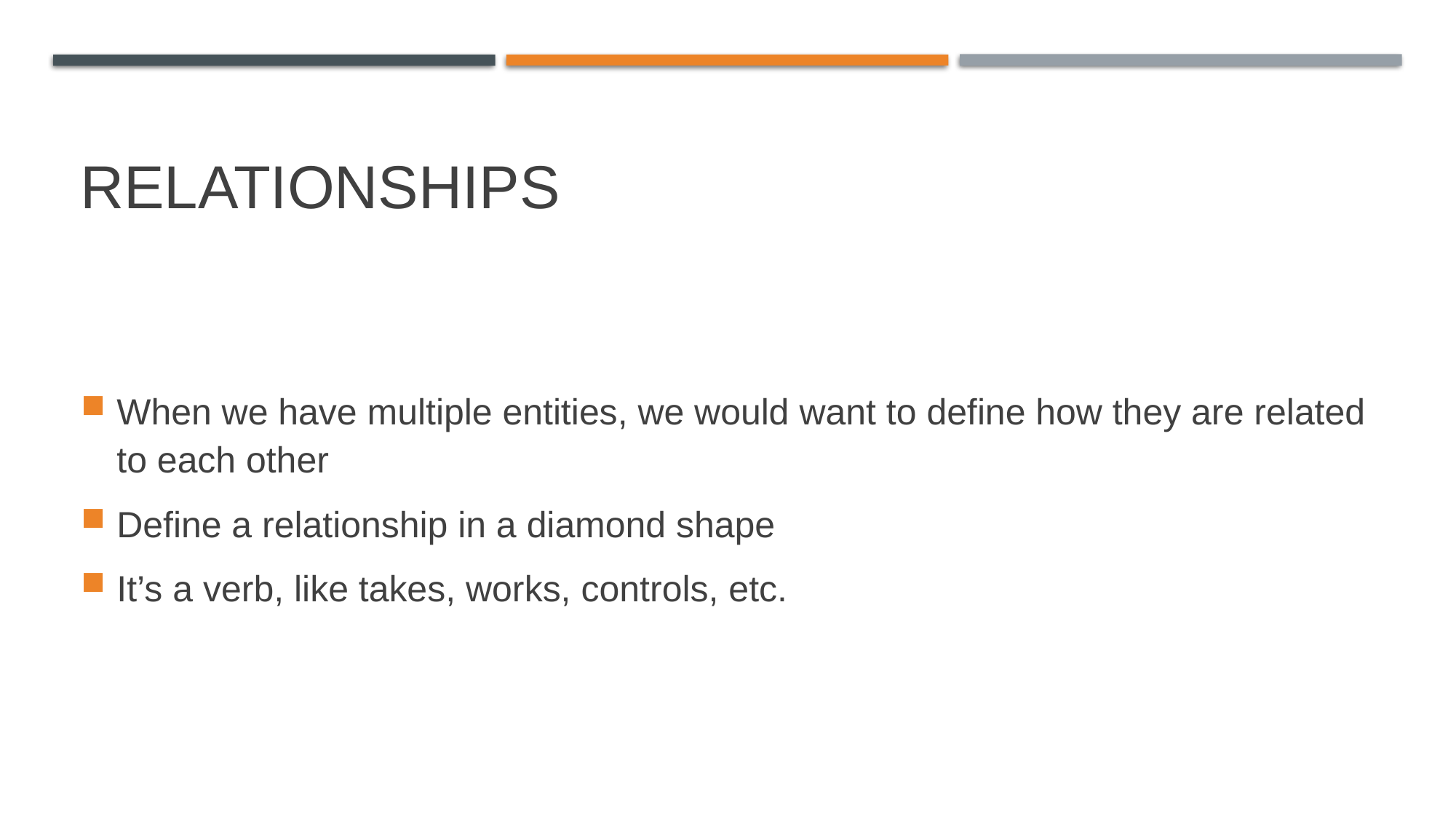

# relationships
When we have multiple entities, we would want to define how they are related to each other
Define a relationship in a diamond shape
It’s a verb, like takes, works, controls, etc.